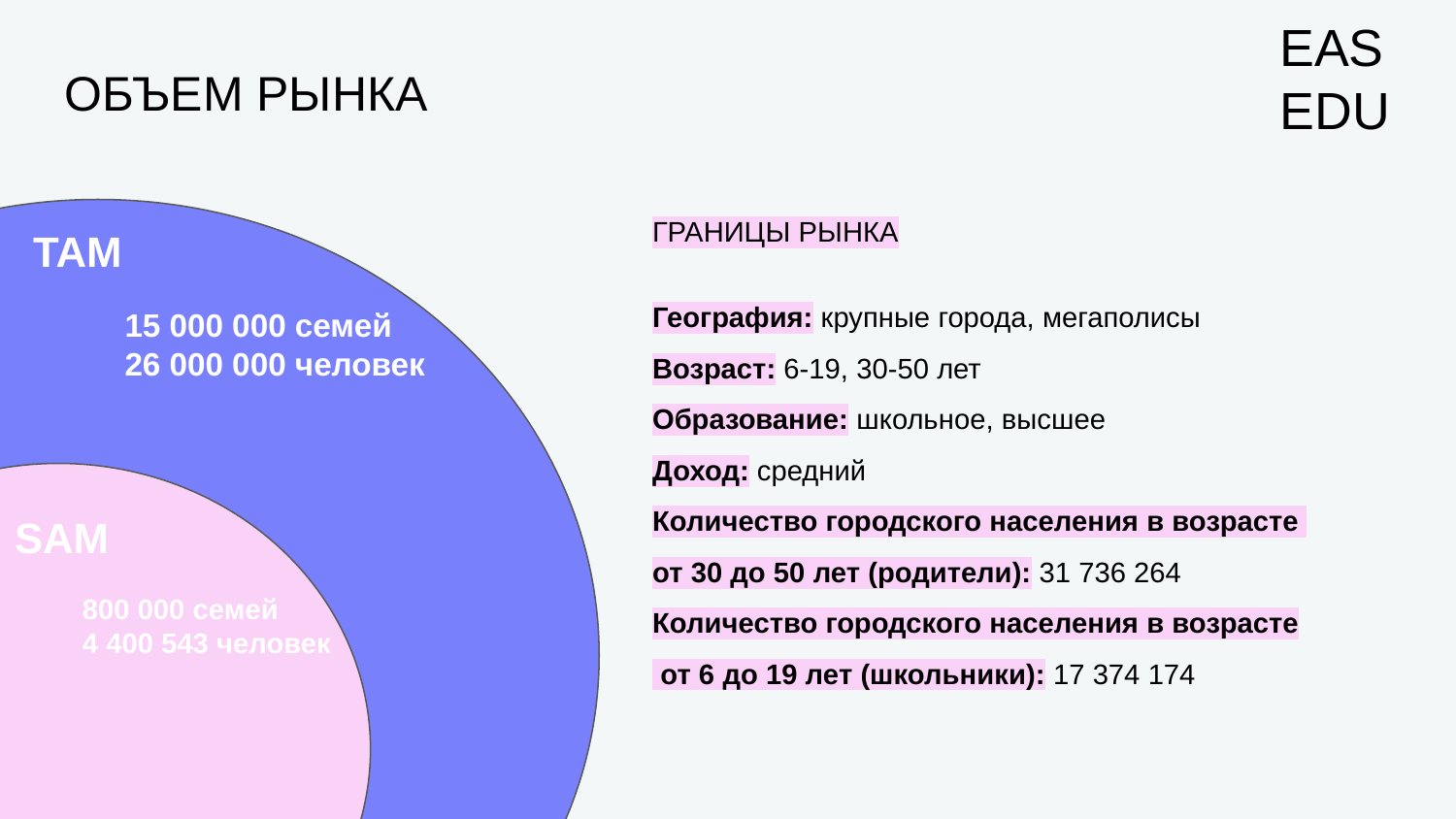

EAS
EDU
ОБЪЕМ РЫНКА

ГРАНИЦЫ РЫНКА
TAM
География: крупные города, мегаполисы
Возраст: 6-19, 30-50 лет
Образование: школьное, высшее
Доход: средний
Количество городского населения в возрасте
от 30 до 50 лет (родители): 31 736 264
Количество городского населения в возрасте
 от 6 до 19 лет (школьники): 17 374 174

15 000 000 семей
26 000 000 человек

SAM
800 000 семей
4 400 543 человек